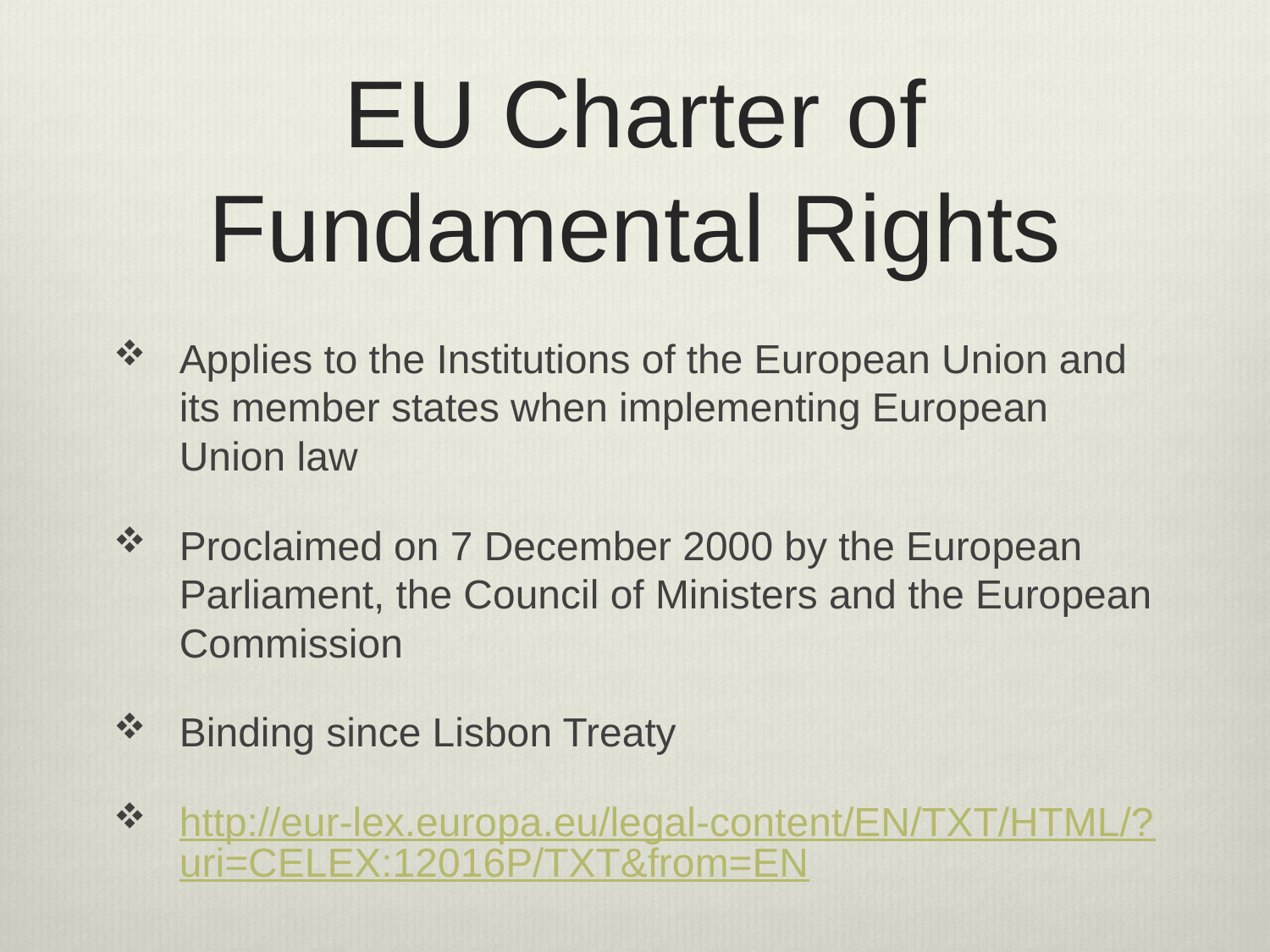

# EU Charter of Fundamental Rights
Applies to the Institutions of the European Union and its member states when implementing European Union law
Proclaimed on 7 December 2000 by the European Parliament, the Council of Ministers and the European Commission
Binding since Lisbon Treaty
http://eur-lex.europa.eu/legal-content/EN/TXT/HTML/?uri=CELEX:12016P/TXT&from=EN